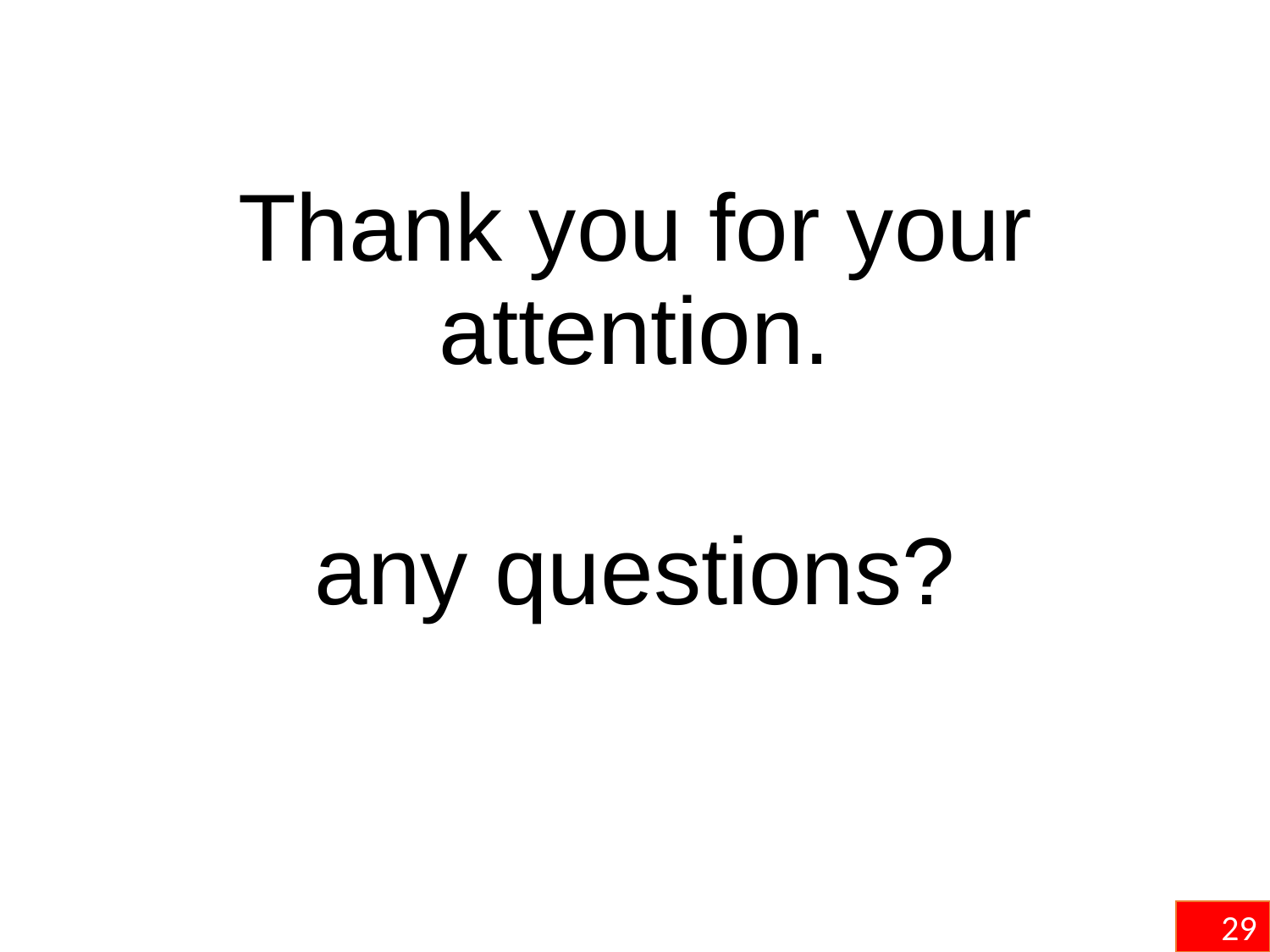

#
Thank you for your attention.

any questions?
29